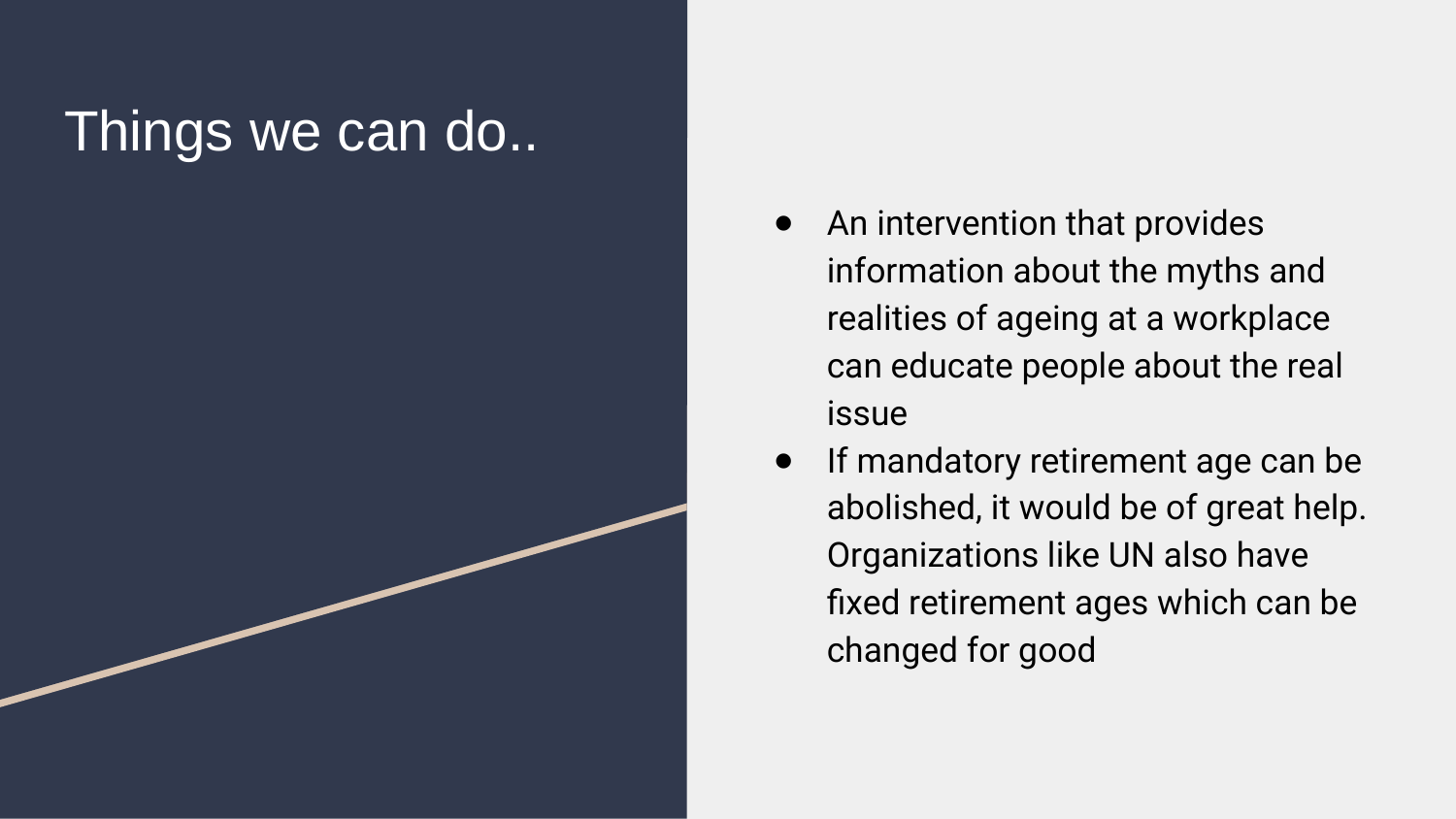

# Things we can do..

An intervention that provides information about the myths and realities of ageing at a workplace can educate people about the real issue
If mandatory retirement age can be abolished, it would be of great help. Organizations like UN also have fixed retirement ages which can be changed for good